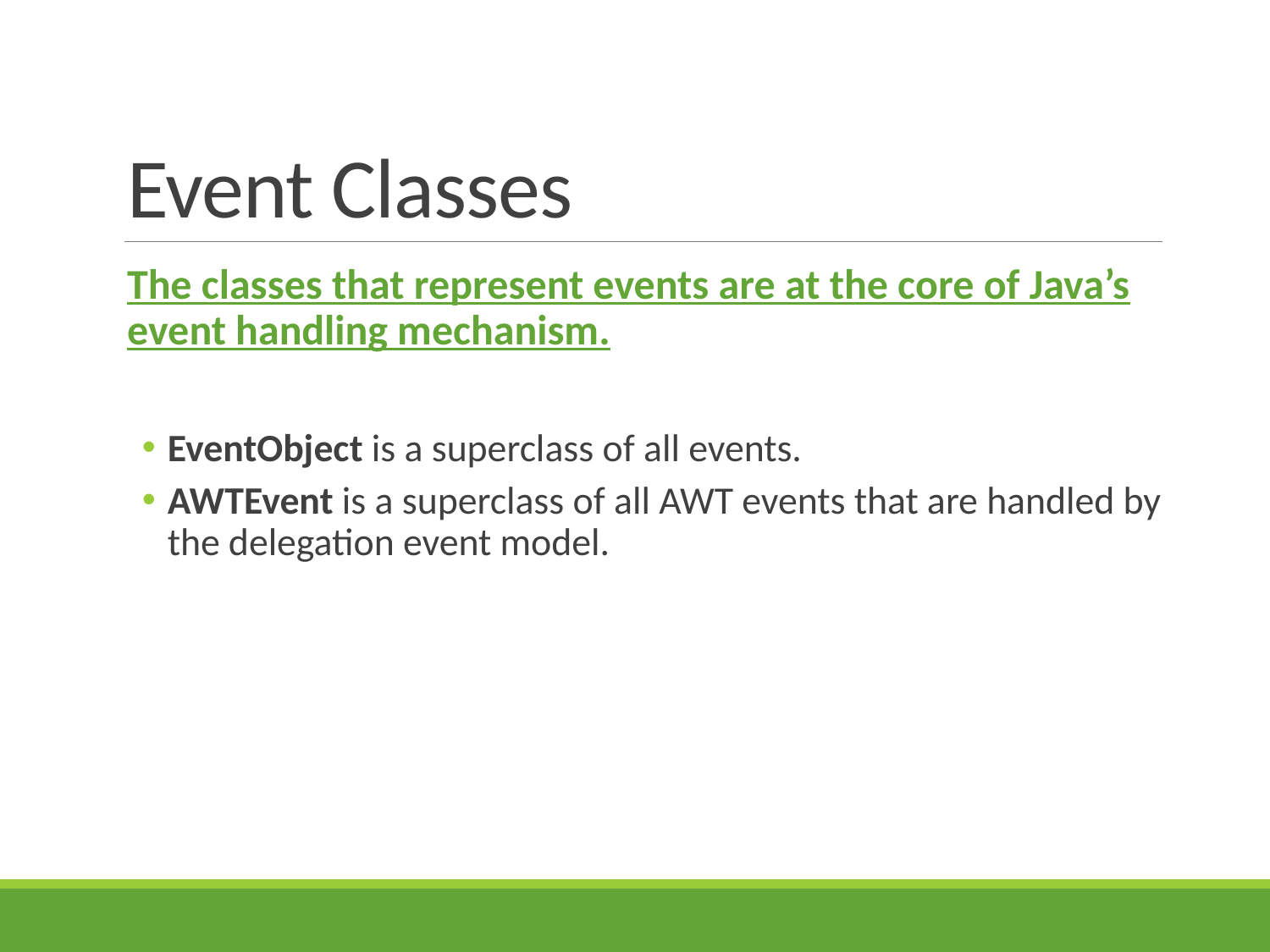

# Event Classes
The classes that represent events are at the core of Java’s event handling mechanism.

EventObject is a superclass of all events.
AWTEvent is a superclass of all AWT events that are handled by the delegation event model.